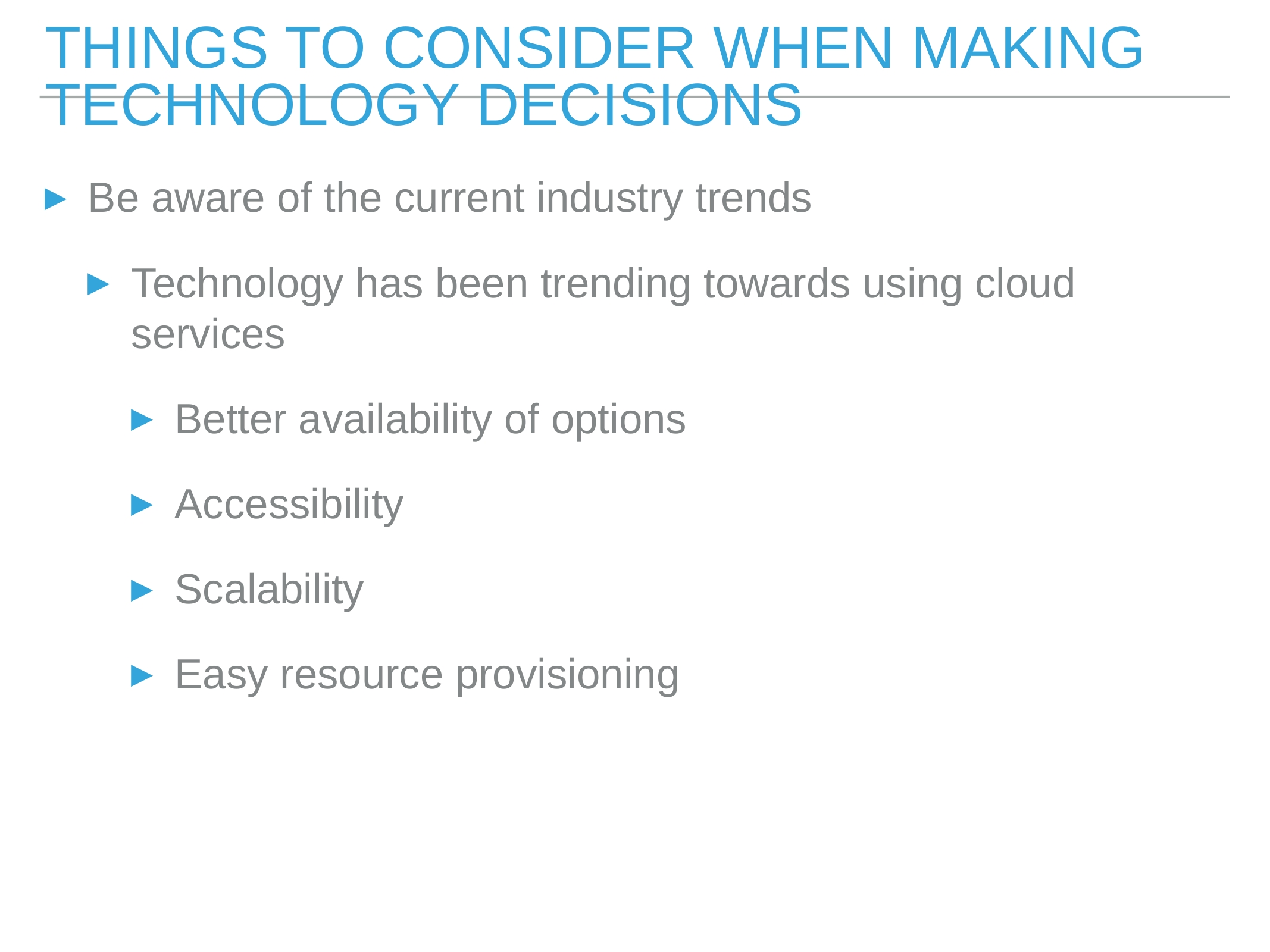

# Things to consider when making technology decisions
Be aware of the current industry trends
Technology has been trending towards using cloud services
Better availability of options
Accessibility
Scalability
Easy resource provisioning